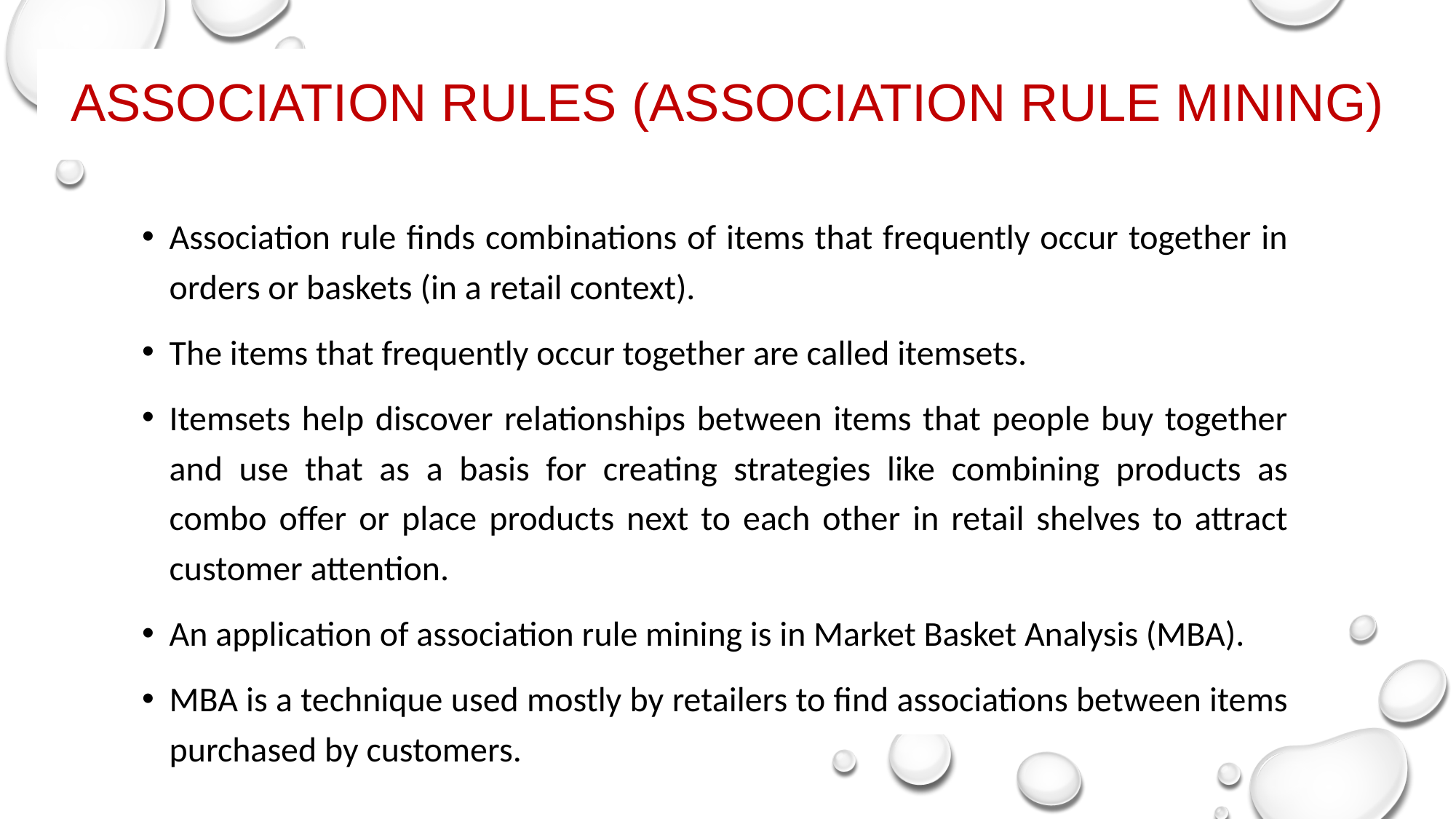

# ASSOCIATION RULES (ASSOCIATION RULE MINING)
Association rule finds combinations of items that frequently occur together in orders or baskets (in a retail context).
The items that frequently occur together are called itemsets.
Itemsets help discover relationships between items that people buy together and use that as a basis for creating strategies like combining products as combo offer or place products next to each other in retail shelves to attract customer attention.
An application of association rule mining is in Market Basket Analysis (MBA).
MBA is a technique used mostly by retailers to find associations between items purchased by customers.